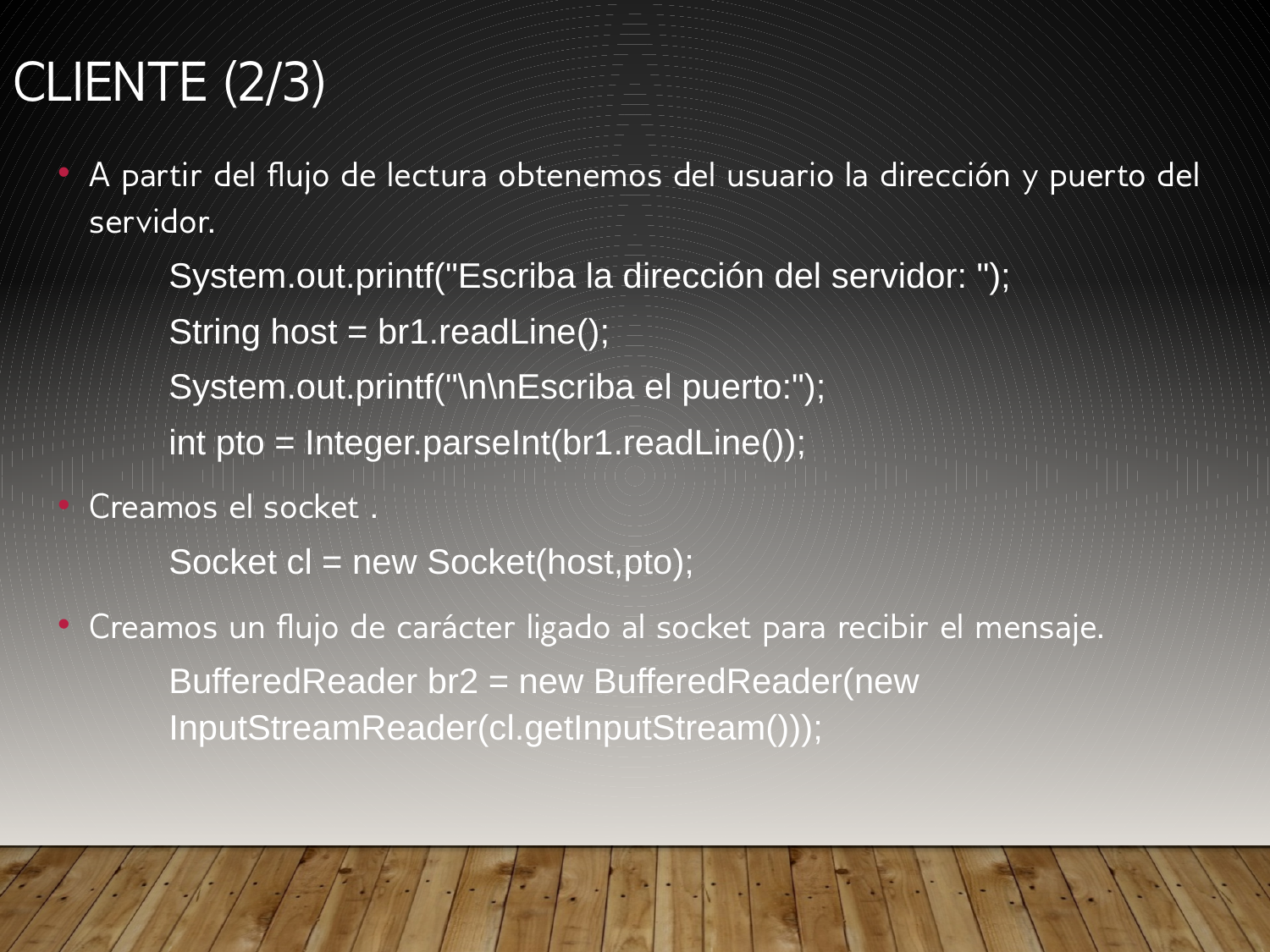

Cliente (2/3)
A partir del flujo de lectura obtenemos del usuario la dirección y puerto del servidor.
System.out.printf("Escriba la dirección del servidor: ");
String host = br1.readLine();
System.out.printf("\n\nEscriba el puerto:");
int pto = Integer.parseInt(br1.readLine());
Creamos el socket .
Socket cl = new Socket(host,pto);
Creamos un flujo de carácter ligado al socket para recibir el mensaje.
BufferedReader br2 = new BufferedReader(new InputStreamReader(cl.getInputStream()));